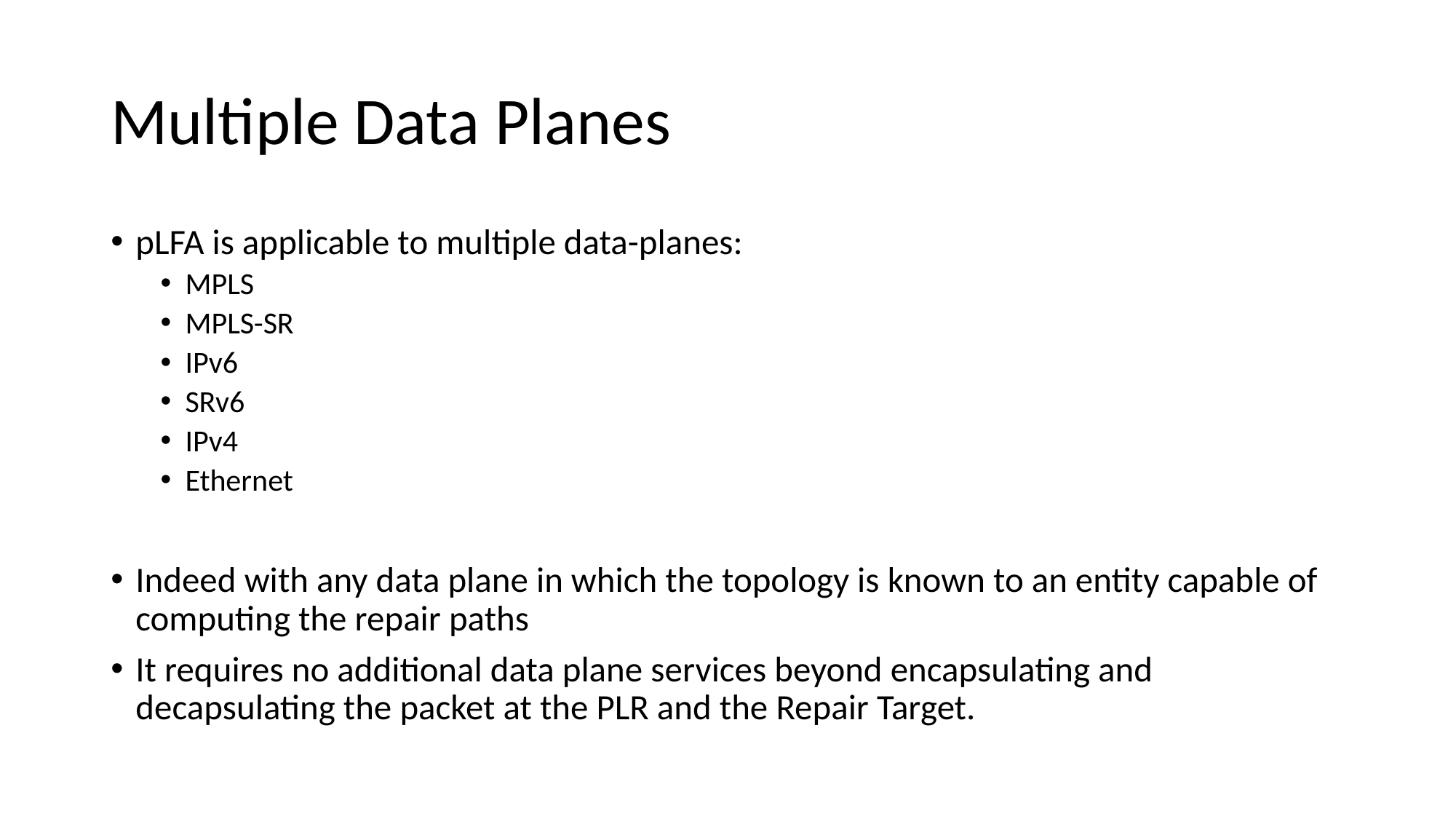

# Multiple Data Planes
pLFA is applicable to multiple data-planes:
MPLS
MPLS-SR
IPv6
SRv6
IPv4
Ethernet

Indeed with any data plane in which the topology is known to an entity capable of computing the repair paths
It requires no additional data plane services beyond encapsulating and decapsulating the packet at the PLR and the Repair Target.